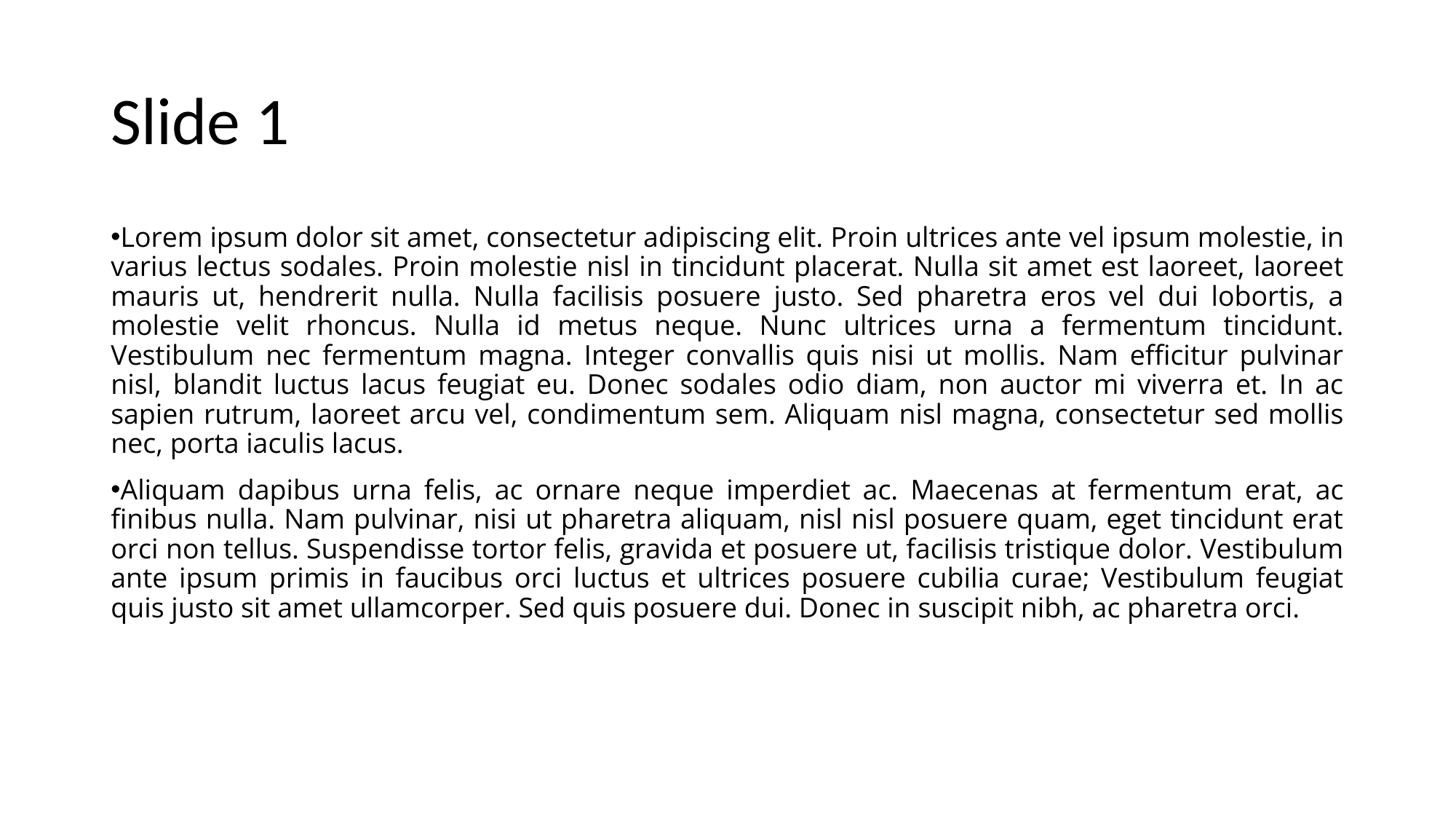

# Slide 1
Lorem ipsum dolor sit amet, consectetur adipiscing elit. Proin ultrices ante vel ipsum molestie, in varius lectus sodales. Proin molestie nisl in tincidunt placerat. Nulla sit amet est laoreet, laoreet mauris ut, hendrerit nulla. Nulla facilisis posuere justo. Sed pharetra eros vel dui lobortis, a molestie velit rhoncus. Nulla id metus neque. Nunc ultrices urna a fermentum tincidunt. Vestibulum nec fermentum magna. Integer convallis quis nisi ut mollis. Nam efficitur pulvinar nisl, blandit luctus lacus feugiat eu. Donec sodales odio diam, non auctor mi viverra et. In ac sapien rutrum, laoreet arcu vel, condimentum sem. Aliquam nisl magna, consectetur sed mollis nec, porta iaculis lacus.
Aliquam dapibus urna felis, ac ornare neque imperdiet ac. Maecenas at fermentum erat, ac finibus nulla. Nam pulvinar, nisi ut pharetra aliquam, nisl nisl posuere quam, eget tincidunt erat orci non tellus. Suspendisse tortor felis, gravida et posuere ut, facilisis tristique dolor. Vestibulum ante ipsum primis in faucibus orci luctus et ultrices posuere cubilia curae; Vestibulum feugiat quis justo sit amet ullamcorper. Sed quis posuere dui. Donec in suscipit nibh, ac pharetra orci.